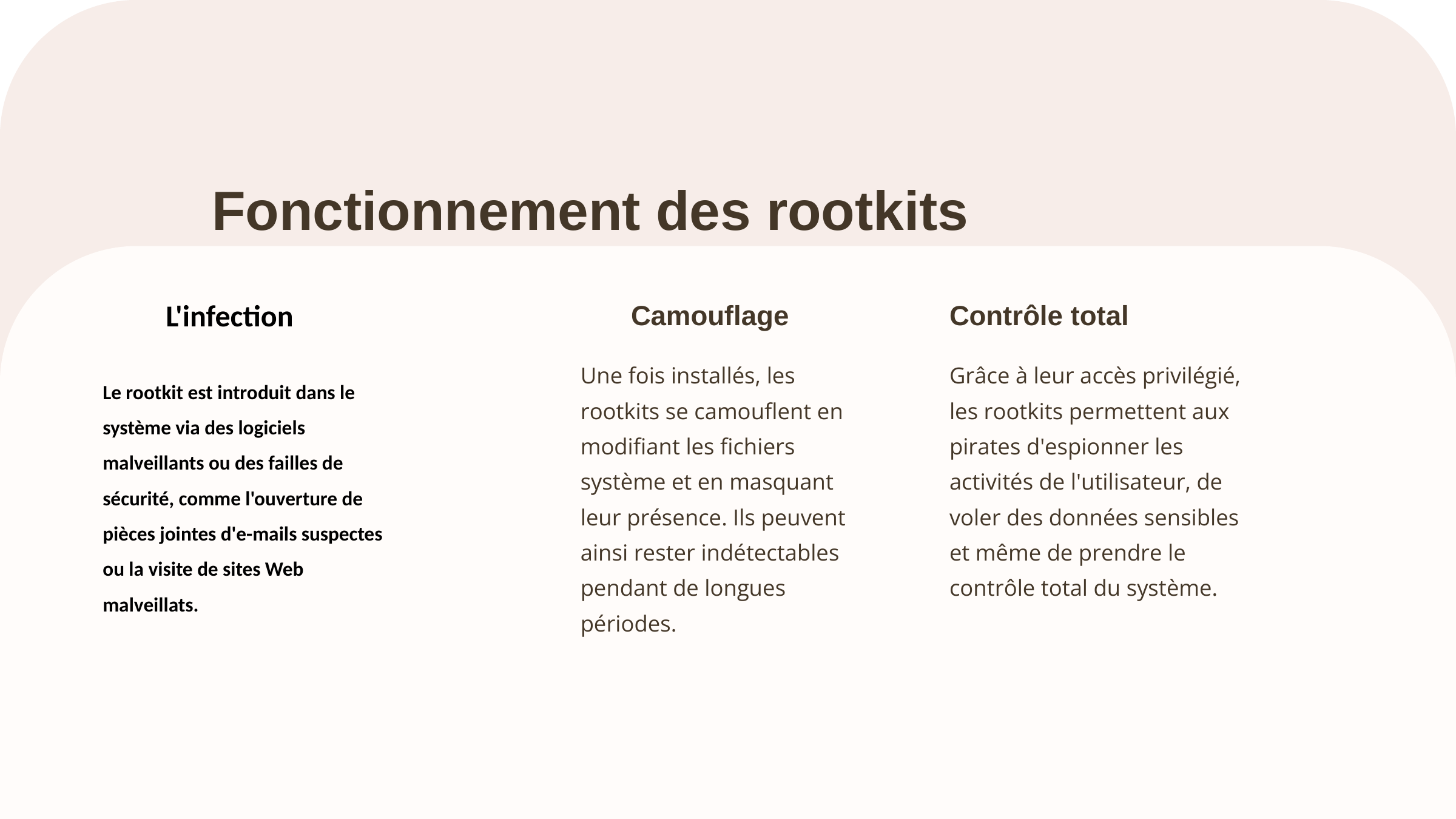

Fonctionnement des rootkits

L'infection
Camouflage
Contrôle total

Une fois installés, les rootkits se camouflent en modifiant les fichiers système et en masquant leur présence. Ils peuvent ainsi rester indétectables pendant de longues périodes.
Grâce à leur accès privilégié, les rootkits permettent aux pirates d'espionner les activités de l'utilisateur, de voler des données sensibles et même de prendre le contrôle total du système.
Le rootkit est introduit dans le système via des logiciels malveillants ou des failles de sécurité, comme l'ouverture de pièces jointes d'e-mails suspectes ou la visite de sites Web malveillats.